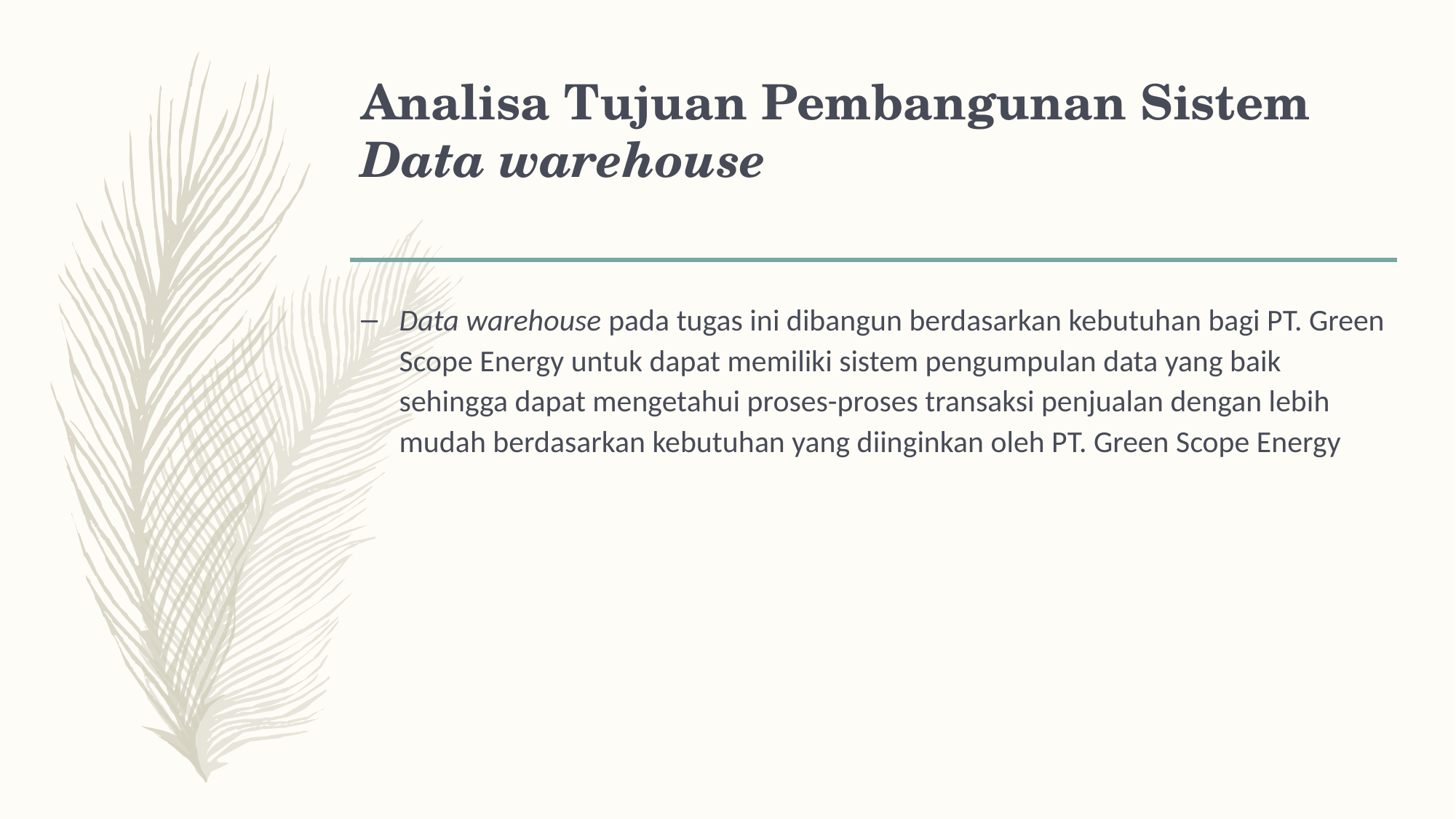

# Analisa Tujuan Pembangunan Sistem Data warehouse
Data warehouse pada tugas ini dibangun berdasarkan kebutuhan bagi PT. Green Scope Energy untuk dapat memiliki sistem pengumpulan data yang baik sehingga dapat mengetahui proses-proses transaksi penjualan dengan lebih mudah berdasarkan kebutuhan yang diinginkan oleh PT. Green Scope Energy